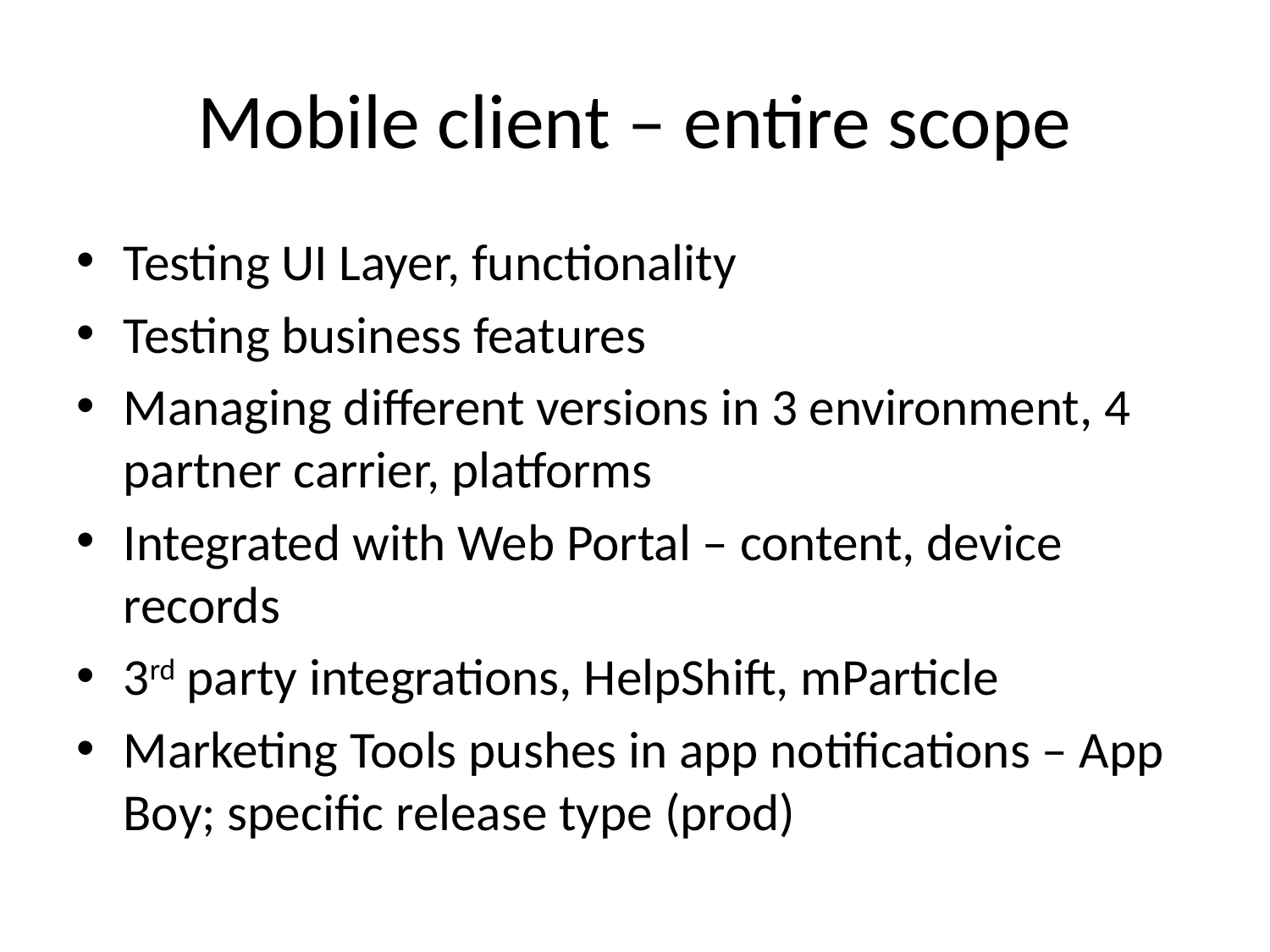

# Mobile client – entire scope
Testing UI Layer, functionality
Testing business features
Managing different versions in 3 environment, 4 partner carrier, platforms
Integrated with Web Portal – content, device records
3rd party integrations, HelpShift, mParticle
Marketing Tools pushes in app notifications – App Boy; specific release type (prod)